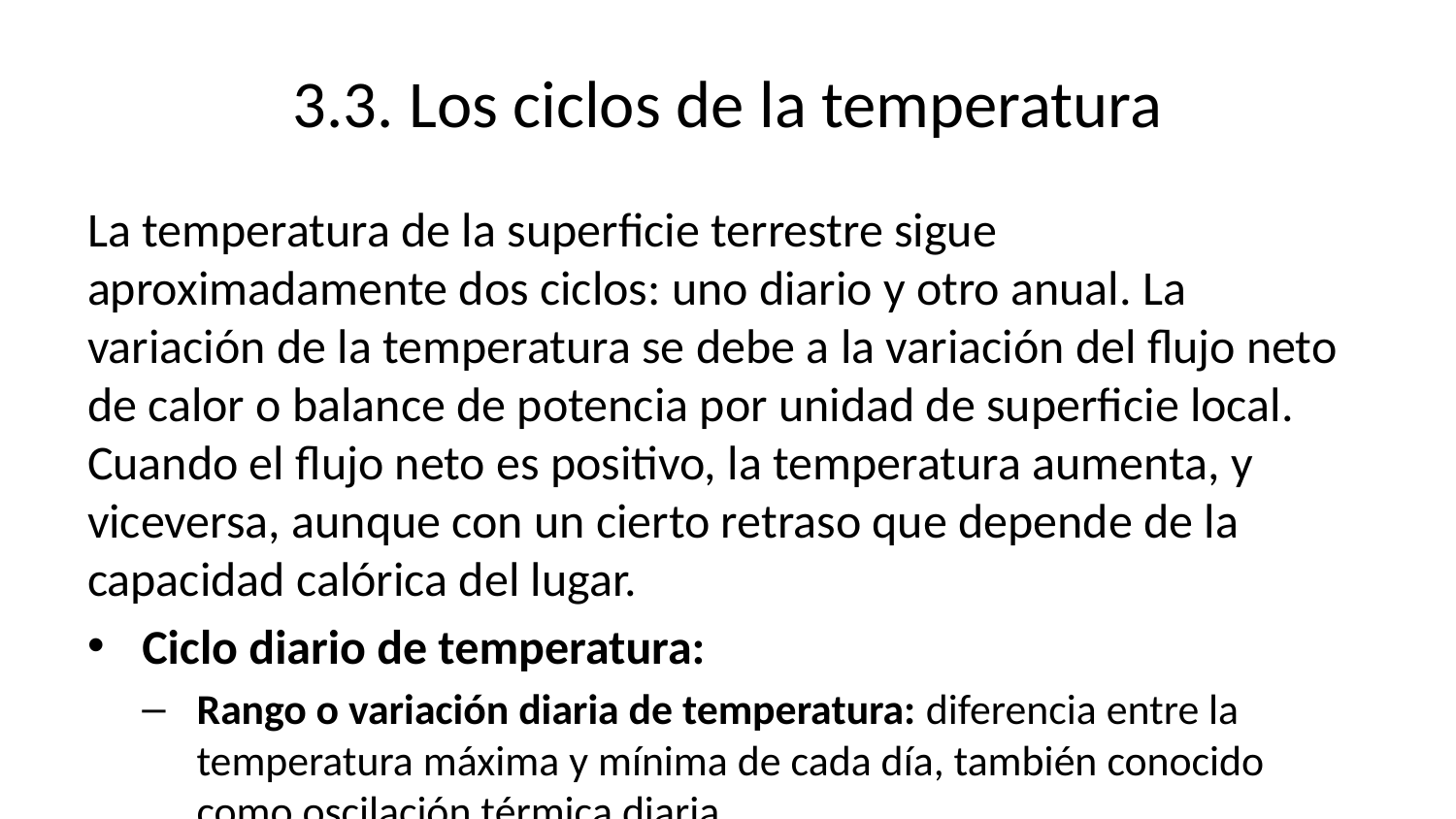

# 3.3. Los ciclos de la temperatura
La temperatura de la superficie terrestre sigue aproximadamente dos ciclos: uno diario y otro anual. La variación de la temperatura se debe a la variación del flujo neto de calor o balance de potencia por unidad de superficie local. Cuando el flujo neto es positivo, la temperatura aumenta, y viceversa, aunque con un cierto retraso que depende de la capacidad calórica del lugar.
Ciclo diario de temperatura:
Rango o variación diaria de temperatura: diferencia entre la temperatura máxima y mínima de cada día, también conocido como oscilación térmica diaria.
Temperatura media diaria: promedio de la temperatura a cada hora durante las 24 horas del día. La temperatura máxima diaria ocurre a media tarde, y la mínima, al amanecer, con un retraso respecto al flujo neto radiativo.
La temperatura sigue la variación del flujo de calor con un cierto retraso, determinado por la capacidad calórica del lugar.
Ciclo anual de temperatura:
La temperatura media mensual oscila a lo largo del año. La oscilación térmica anual se define como la diferencia entre la temperatura del mes más frío y más cálido.
En el hemisferio norte, la temperatura máxima se alcanza en julio, con un retraso respecto al máximo de insolación en el solsticio de verano. La temperatura mínima se registra en febrero o finales de enero, coincidiendo con el mínimo de insolación en el solsticio de invierno.
La temperatura media anual se calcula promediando la temperatura mensual durante los 12 meses del año. En climatología, se considera un período de referencia de 30 años para calcular la temperatura media anual, y la diferencia entre la temperatura media anual y la temperatura normal se denomina anomalía.
Factores determinantes de la temperatura:
La latitud, la altitud, el tipo de suelo, la cercanía a masas de agua y las corrientes oceánicas influyen en las variaciones de temperatura.
La latitud afecta a la duración del día y a la altura del Sol a mediodía, lo que determina la variación estacional de la insolación.
El tipo de suelo y su capacidad térmica influencian la temperatura del aire, absorbiendo y liberando calor según la radiación solar recibida.
La vegetación amortigua la amplitud térmica al absorber parte de la energía solar.
La altitud afecta a la temperatura media debido a la variación de la densidad atmosférica, disminuyendo la temperatura con la altitud.
Las masas de agua regulan la temperatura al absorber y redistribuir el calor, reduciendo la amplitud térmica.
La nubosidad refleja y absorbe la radiación solar, disminuyendo la amplitud térmica.
La orientación de las laderas de las montañas respecto al sol también influye en la temperatura local, con laderas orientadas al sur (solanas) recibiendo más insolación que las orientadas al norte (umbrías).